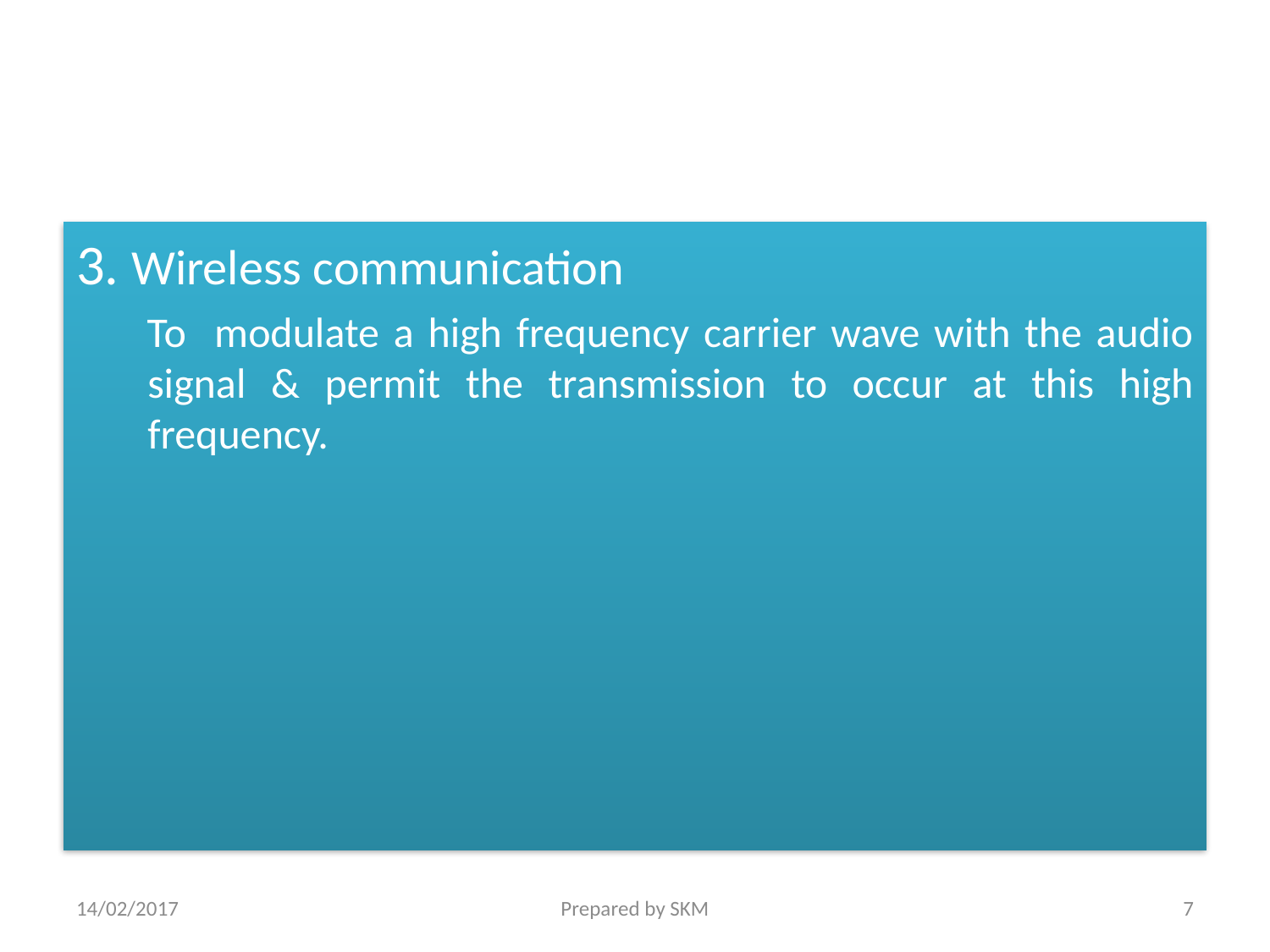

3. Wireless communication
     To  modulate a high frequency carrier wave with the audio signal & permit the transmission to occur at this high frequency.
14/02/2017
Prepared by SKM
7